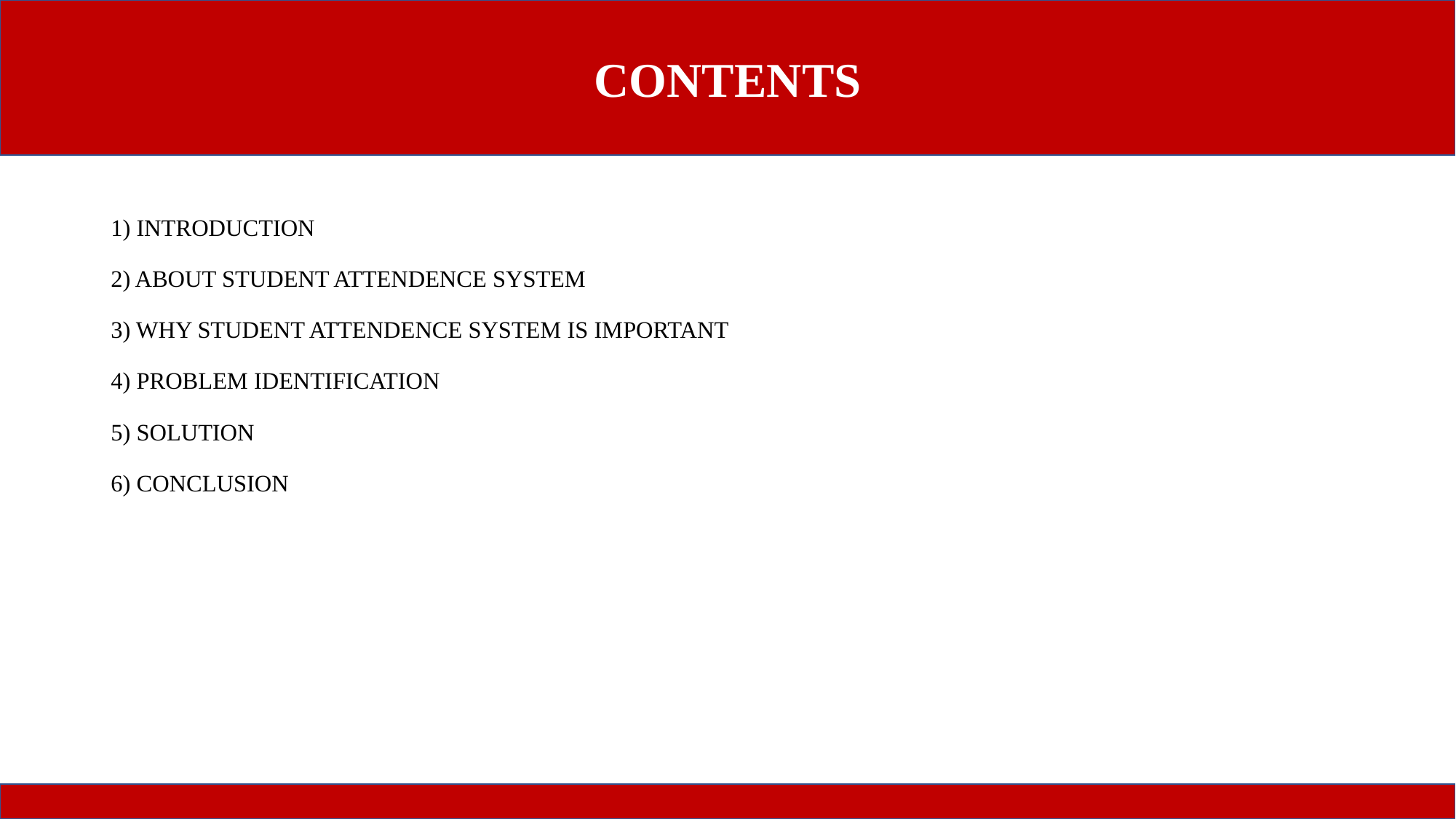

CONTENTS
# 1) INTRODUCTION 2) ABOUT STUDENT ATTENDENCE SYSTEM 3) WHY STUDENT ATTENDENCE SYSTEM IS IMPORTANT 4) PROBLEM IDENTIFICATION 5) SOLUTION 6) CONCLUSION